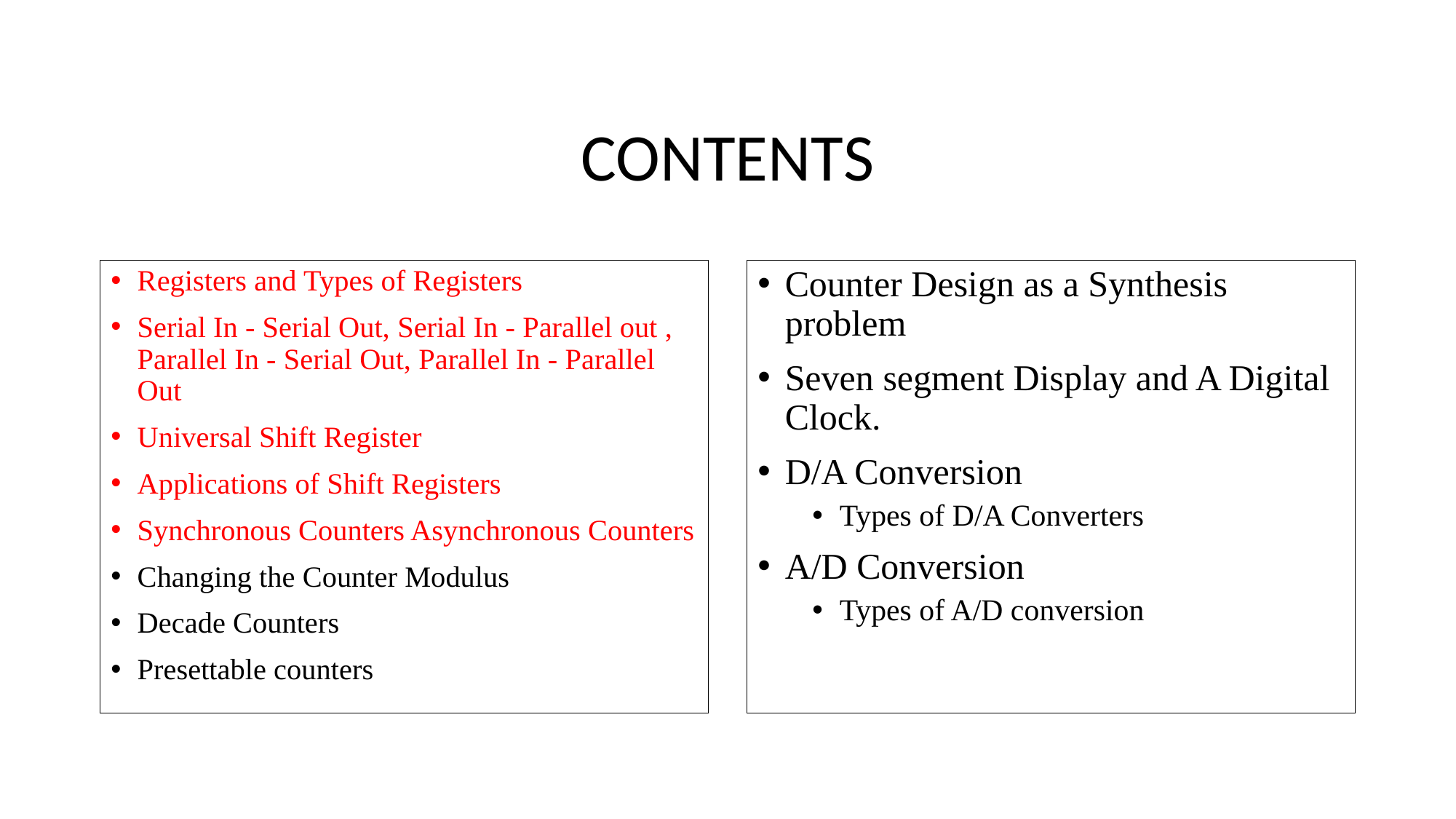

# CONTENTS
Registers and Types of Registers
Serial In - Serial Out, Serial In - Parallel out , Parallel In - Serial Out, Parallel In - Parallel Out
Universal Shift Register
Applications of Shift Registers
Synchronous Counters Asynchronous Counters
Changing the Counter Modulus
Decade Counters
Presettable counters
Counter Design as a Synthesis problem
Seven segment Display and A Digital Clock.
D/A Conversion
Types of D/A Converters
A/D Conversion
Types of A/D conversion